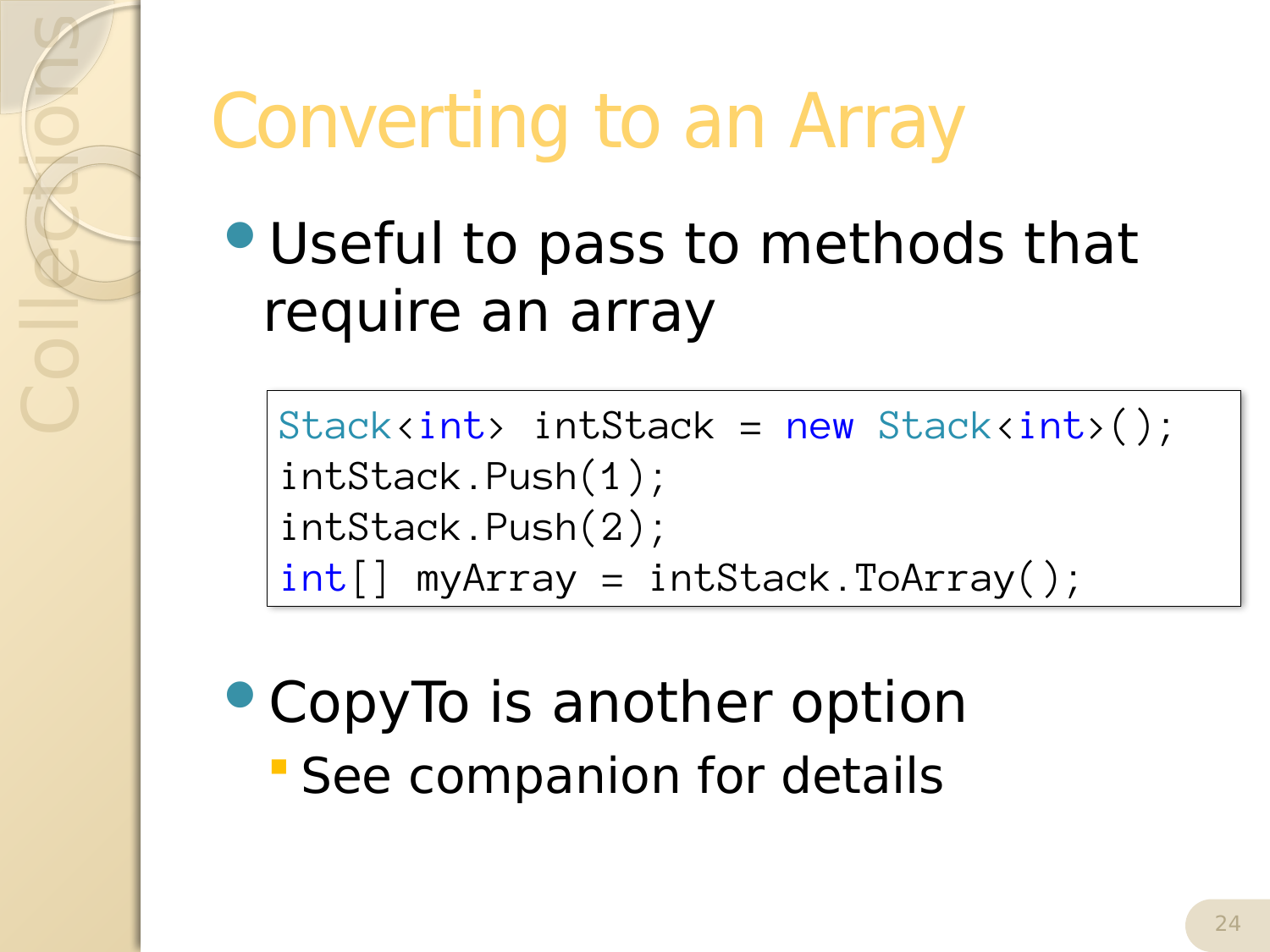

# Converting to an Array
Useful to pass to methods that require an array

CopyTo is another option
See companion for details
Stack<int> intStack = new Stack<int>();
intStack.Push(1);
intStack.Push(2);
int[] myArray = intStack.ToArray();
24